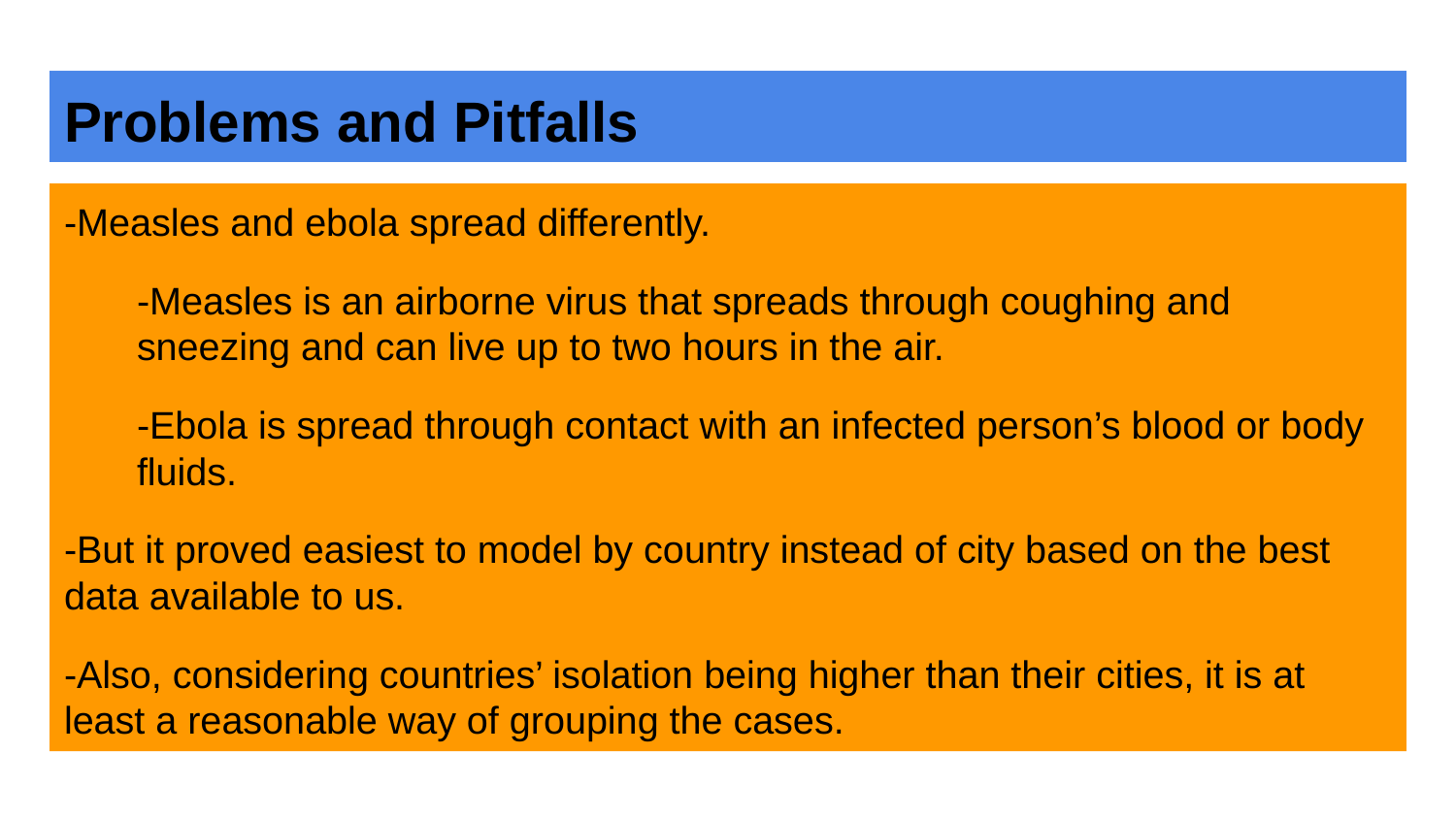

# Problems and Pitfalls
-Measles and ebola spread differently.
-Measles is an airborne virus that spreads through coughing and sneezing and can live up to two hours in the air.
-Ebola is spread through contact with an infected person’s blood or body fluids.
-But it proved easiest to model by country instead of city based on the best data available to us.
-Also, considering countries’ isolation being higher than their cities, it is at least a reasonable way of grouping the cases.